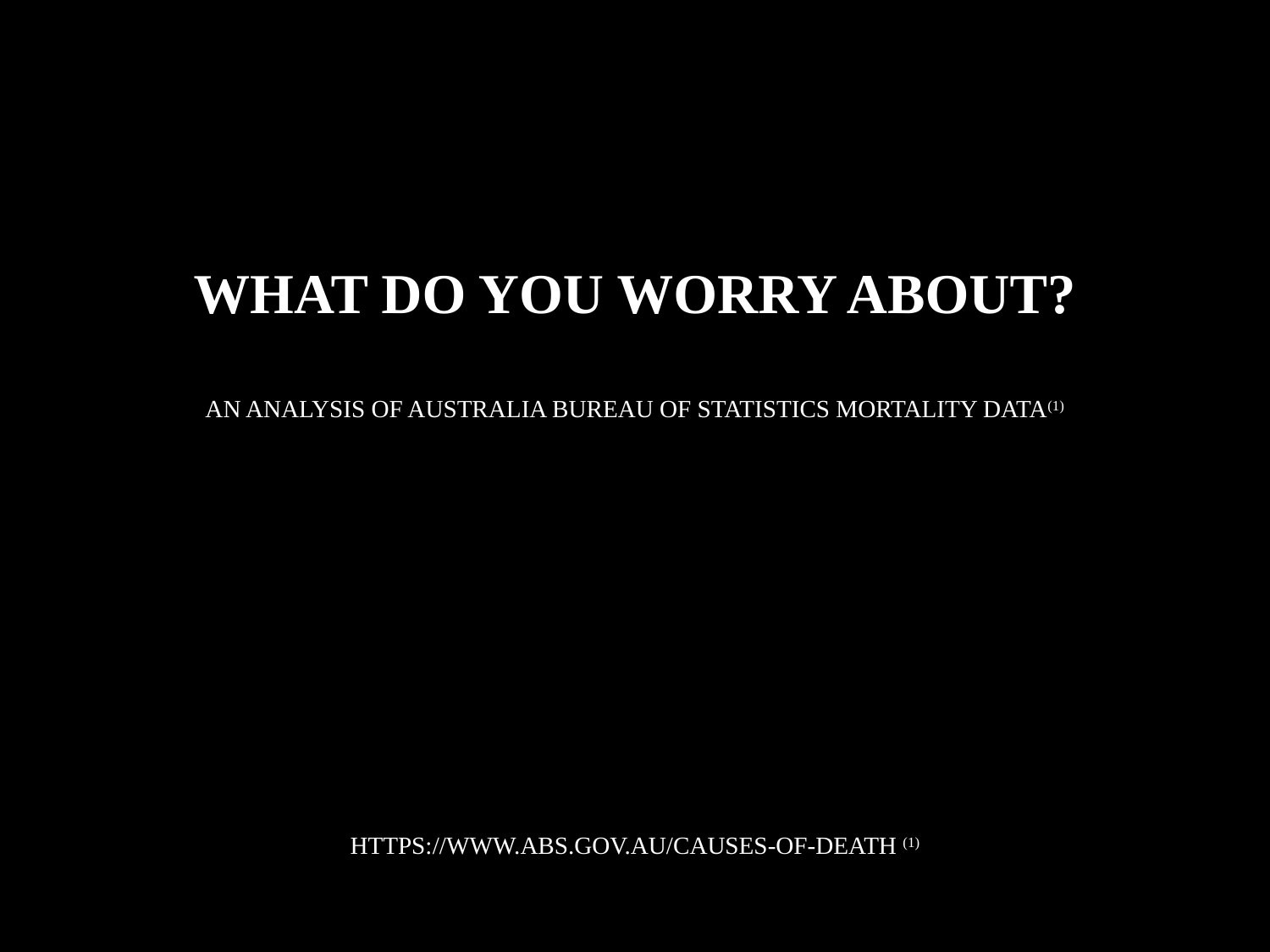

# What do you worry about? An analysis of Australia bureau of statistics mortality data(1)
https://www.abs.gov.au/Causes-of-Death (1)